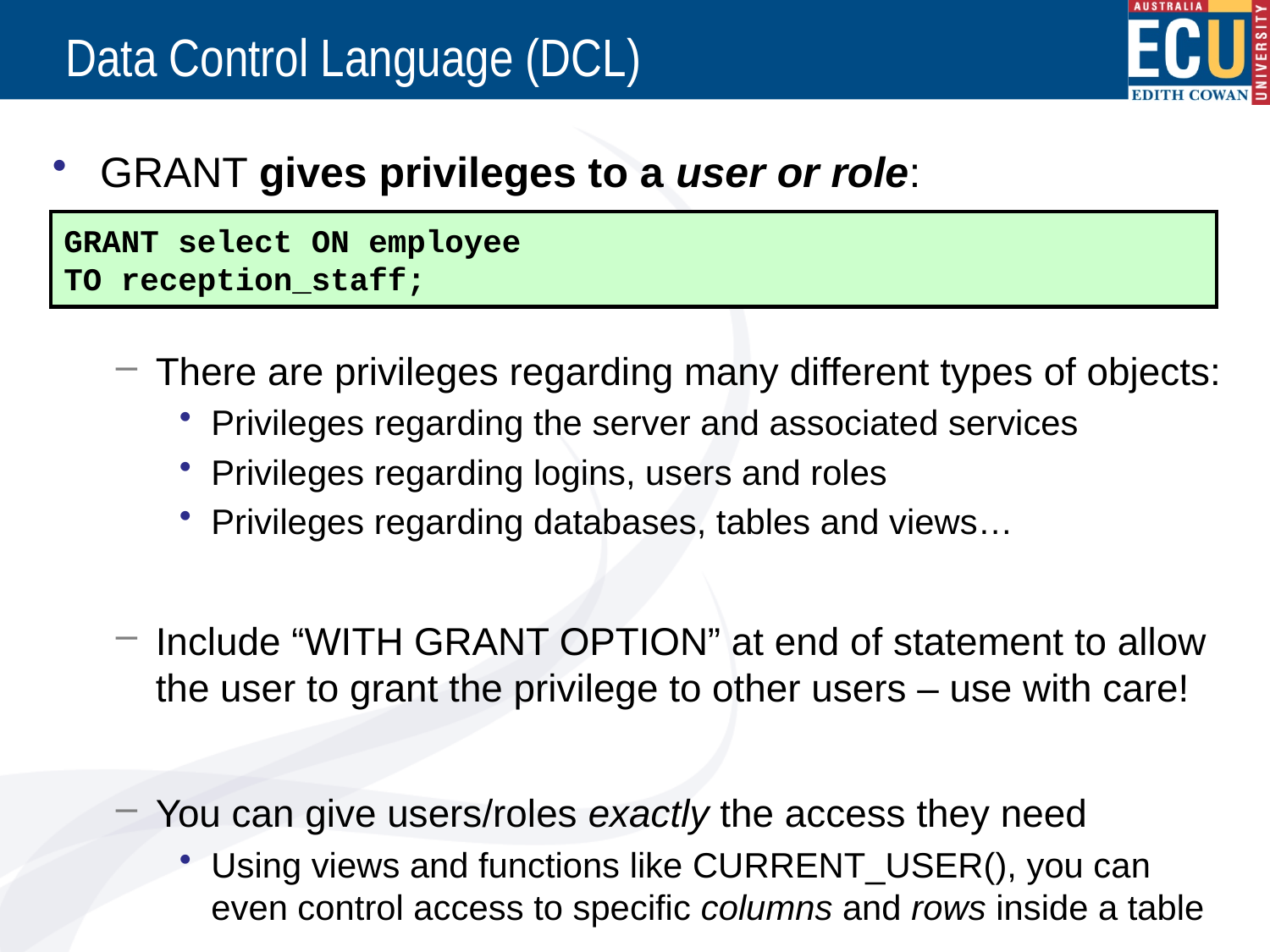

# Data Control Language (DCL)
GRANT gives privileges to a user or role:

There are privileges regarding many different types of objects:
Privileges regarding the server and associated services
Privileges regarding logins, users and roles
Privileges regarding databases, tables and views…

Include “WITH GRANT OPTION” at end of statement to allow the user to grant the privilege to other users – use with care!

You can give users/roles exactly the access they need
Using views and functions like CURRENT_USER(), you can even control access to specific columns and rows inside a table
GRANT select ON employee
TO reception_staff;